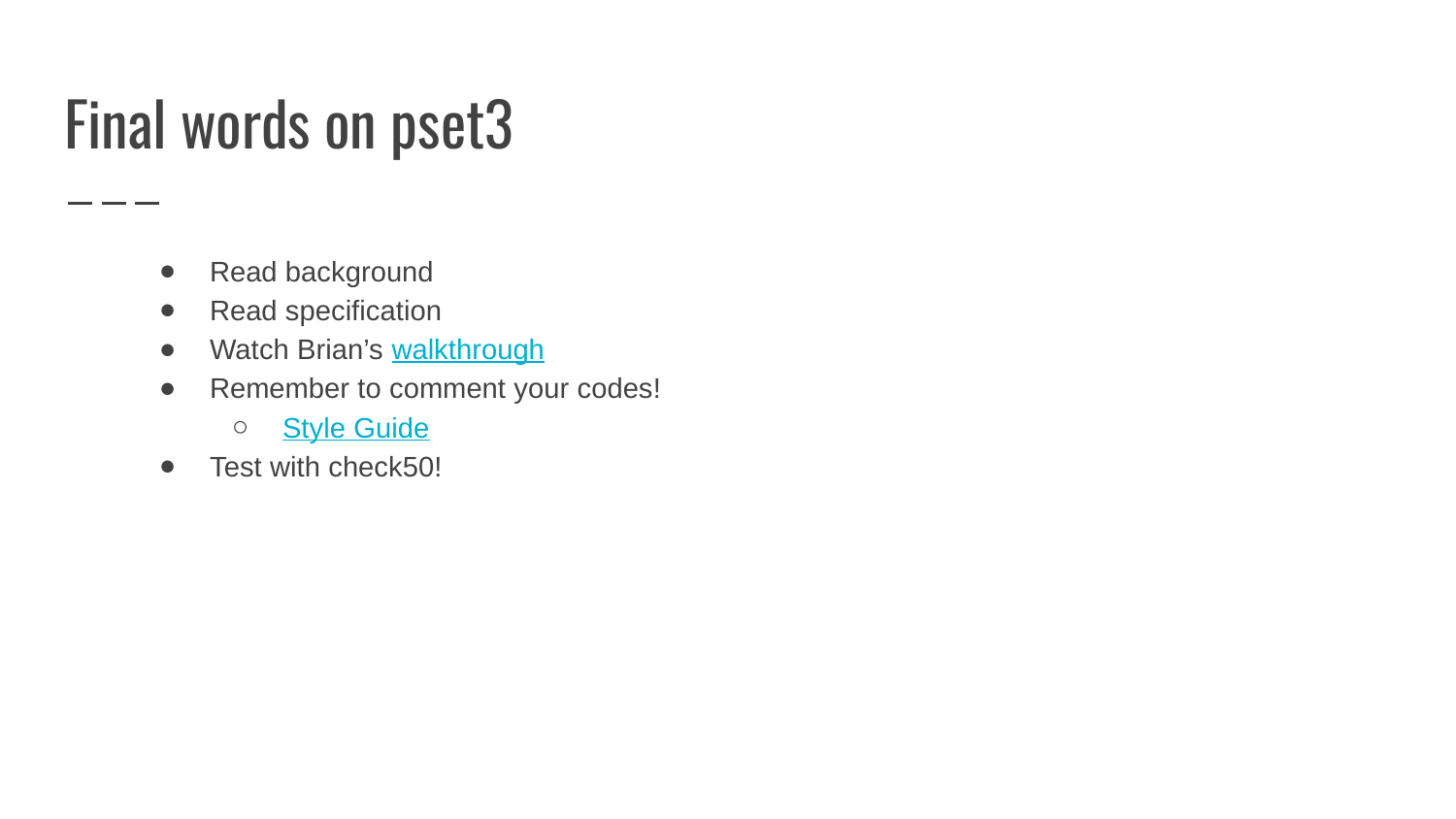

# Final words on pset3
Read background
Read specification
Watch Brian’s walkthrough
Remember to comment your codes!
Style Guide
Test with check50!